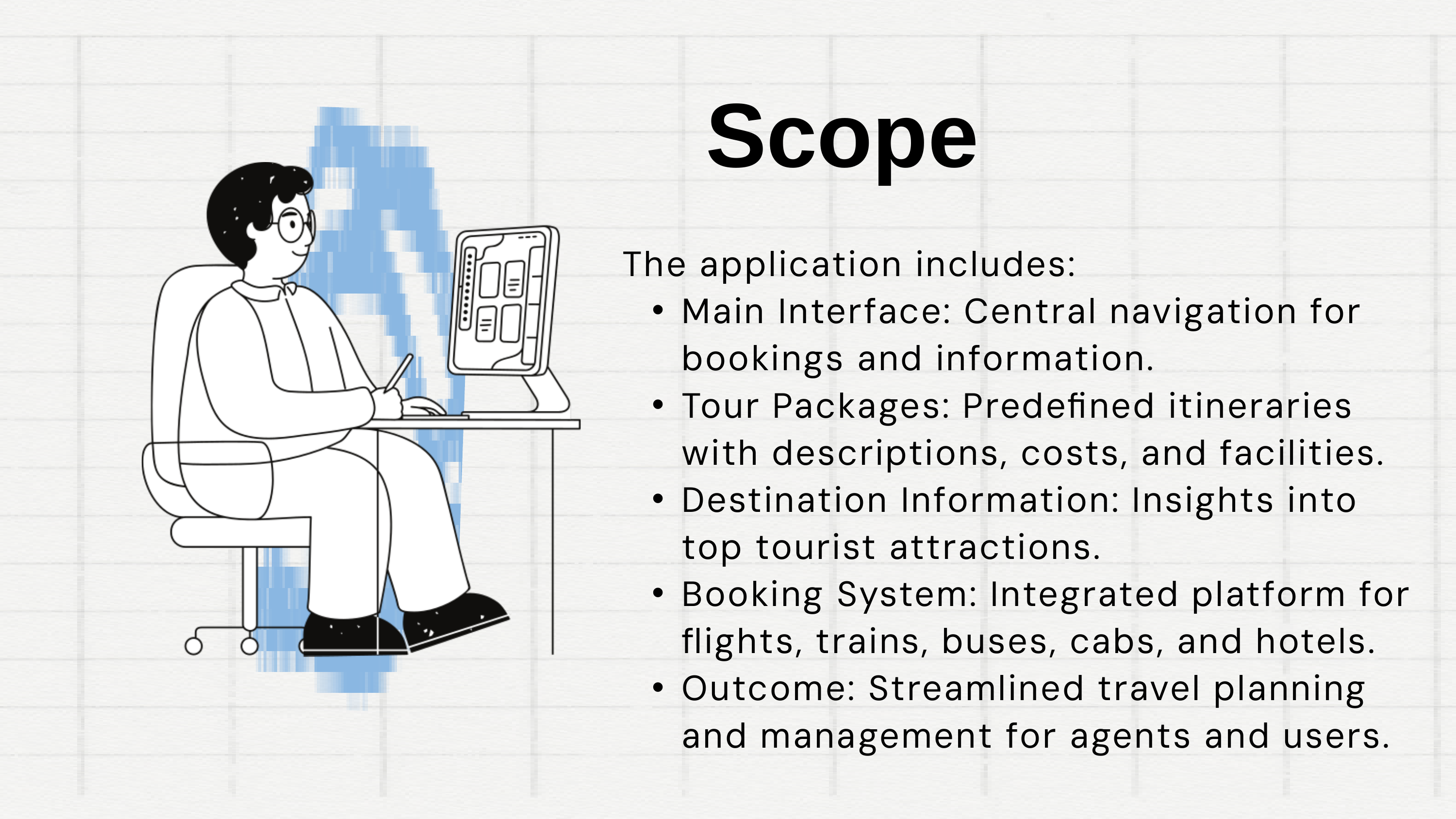

Scope

The application includes:
Main Interface: Central navigation for bookings and information.
Tour Packages: Predefined itineraries with descriptions, costs, and facilities.
Destination Information: Insights into top tourist attractions.
Booking System: Integrated platform for flights, trains, buses, cabs, and hotels.
Outcome: Streamlined travel planning and management for agents and users.